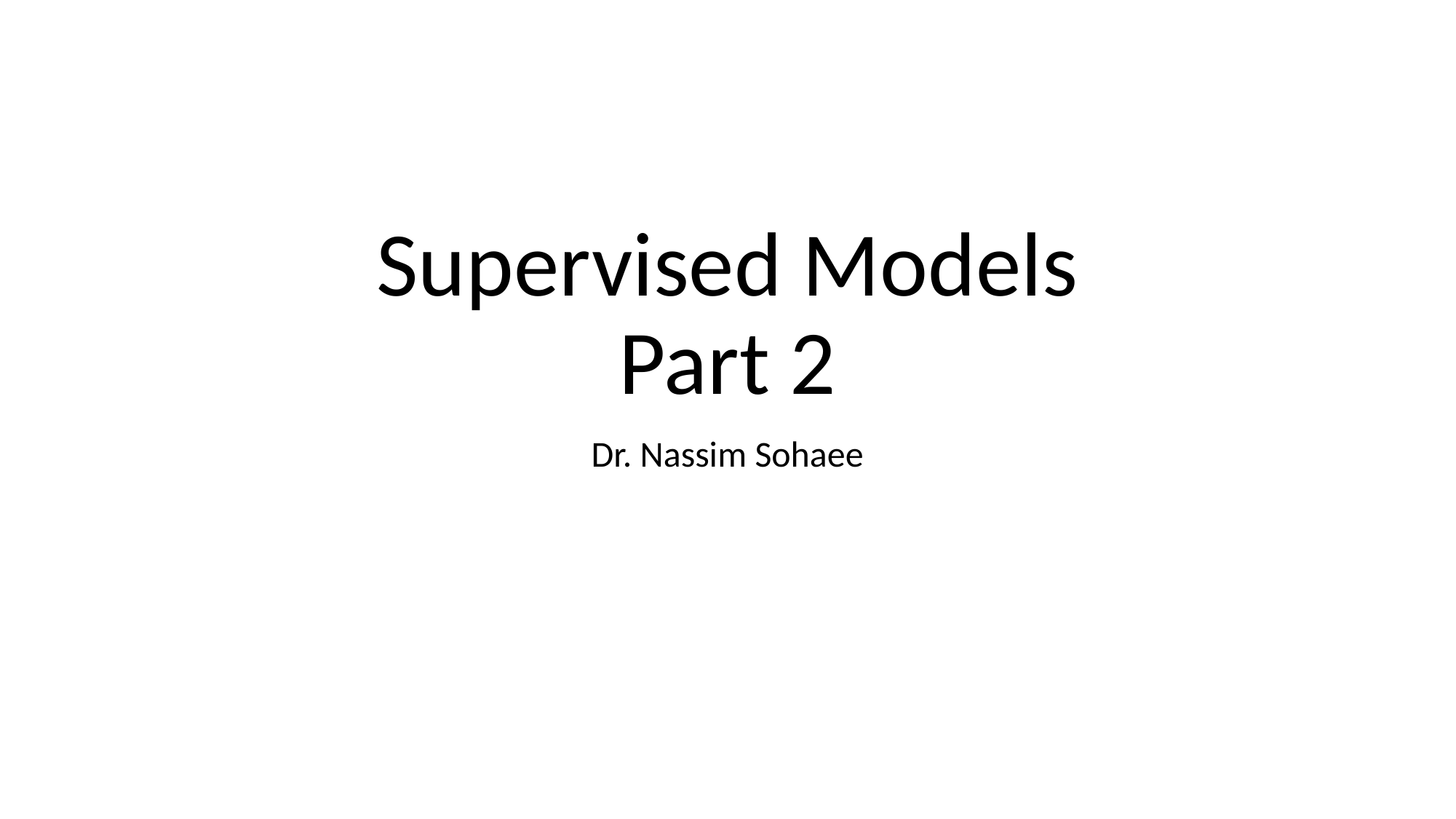

# Supervised Models​ Part 2
Dr. Nassim Sohaee